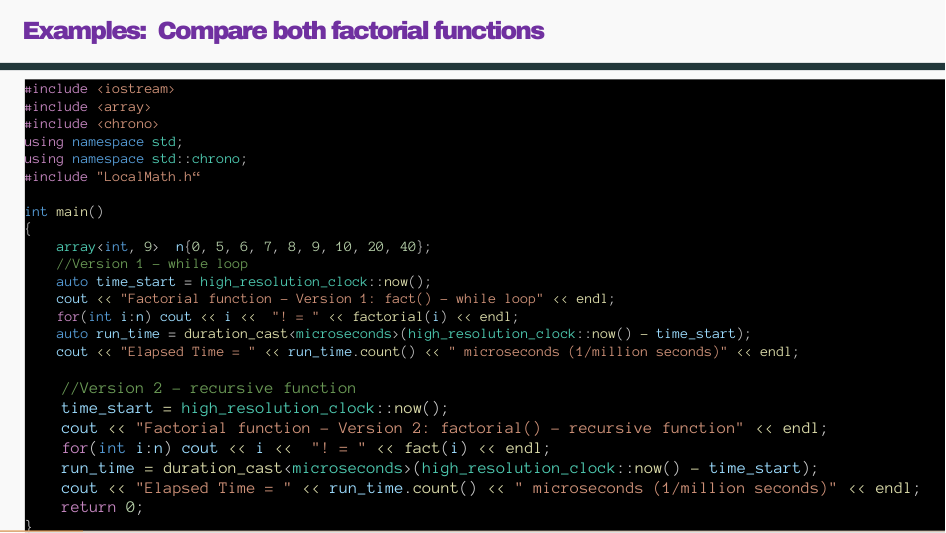

# Examples:  Compare both factorial functions
#include <iostream>
#include <array>
#include <chrono>
using namespace std;
using namespace std::chrono;
#include "LocalMath.h“

int main()
{
    array<int, 9>  n{0, 5, 6, 7, 8, 9, 10, 20, 40};
    //Version 1 - while loop
    auto time_start = high_resolution_clock::now();
    cout << "Factorial function - Version 1: fact() - while loop" << endl;
    for(int i:n) cout << i <<  "! = " << factorial(i) << endl;
    auto run_time = duration_cast<microseconds>(high_resolution_clock::now() - time_start);
    cout << "Elapsed Time = " << run_time.count() << " microseconds (1/million seconds)" << endl;

    //Version 2 - recursive function
    time_start = high_resolution_clock::now();
    cout << "Factorial function - Version 2: factorial() - recursive function" << endl;
    for(int i:n) cout << i <<  "! = " << fact(i) << endl;
    run_time = duration_cast<microseconds>(high_resolution_clock::now() - time_start);
    cout << "Elapsed Time = " << run_time.count() << " microseconds (1/million seconds)" << endl;
    return 0;
}